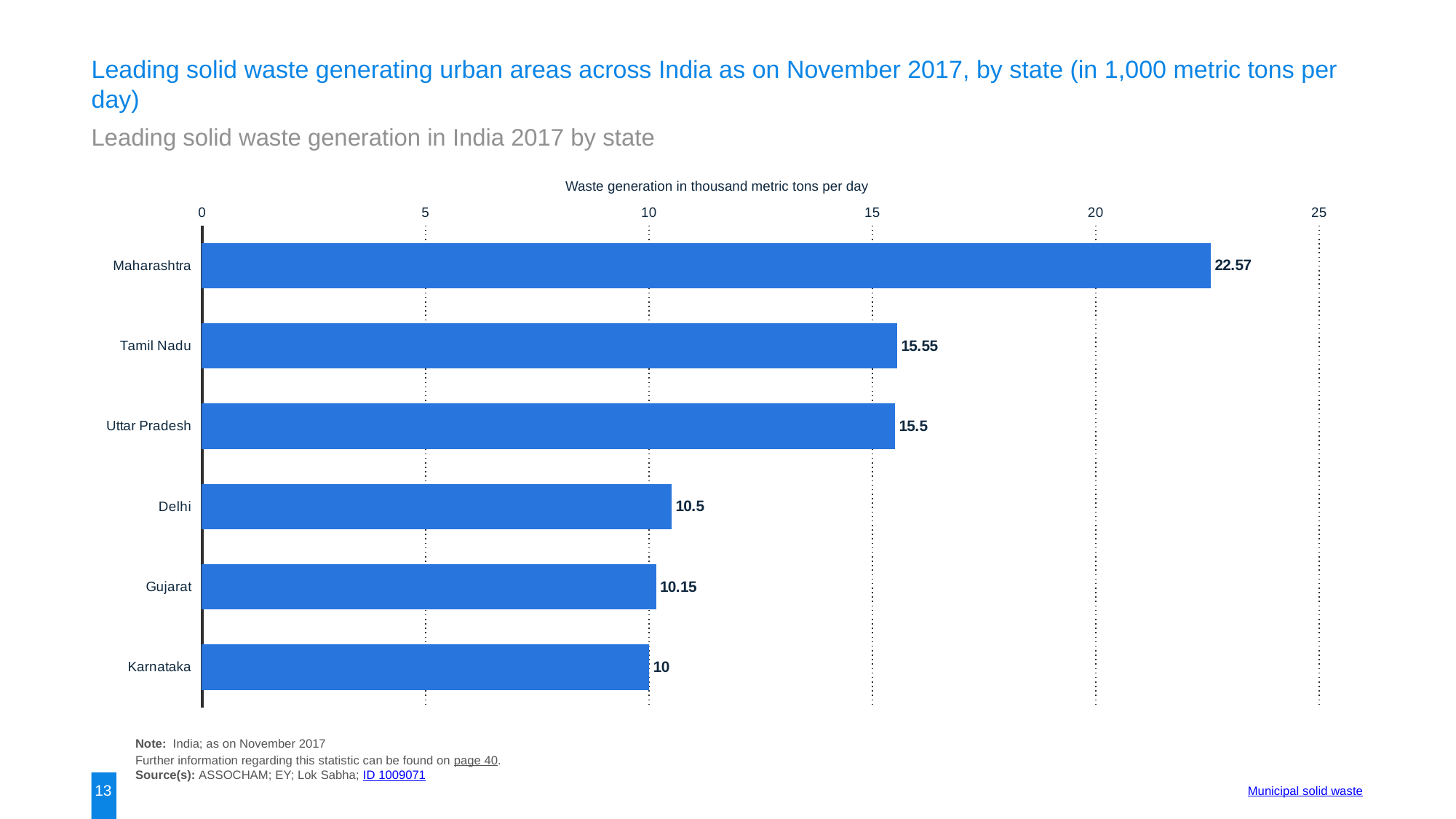

Leading solid waste generating urban areas across India as on November 2017, by state (in 1,000 metric tons per day)
Leading solid waste generation in India 2017 by state
Waste generation in thousand metric tons per day

### Chart

| Category | data |
|---|---|
| Maharashtra | 22.57 |
| Tamil Nadu | 15.55 |
| Uttar Pradesh | 15.5 |
| Delhi | 10.5 |
| Gujarat | 10.15 |
| Karnataka | 10.0 |
Note:  India; as on November 2017
Further information regarding this statistic can be found on page 40.
Source(s): ASSOCHAM; EY; Lok Sabha; ID 1009071

13
Municipal solid waste